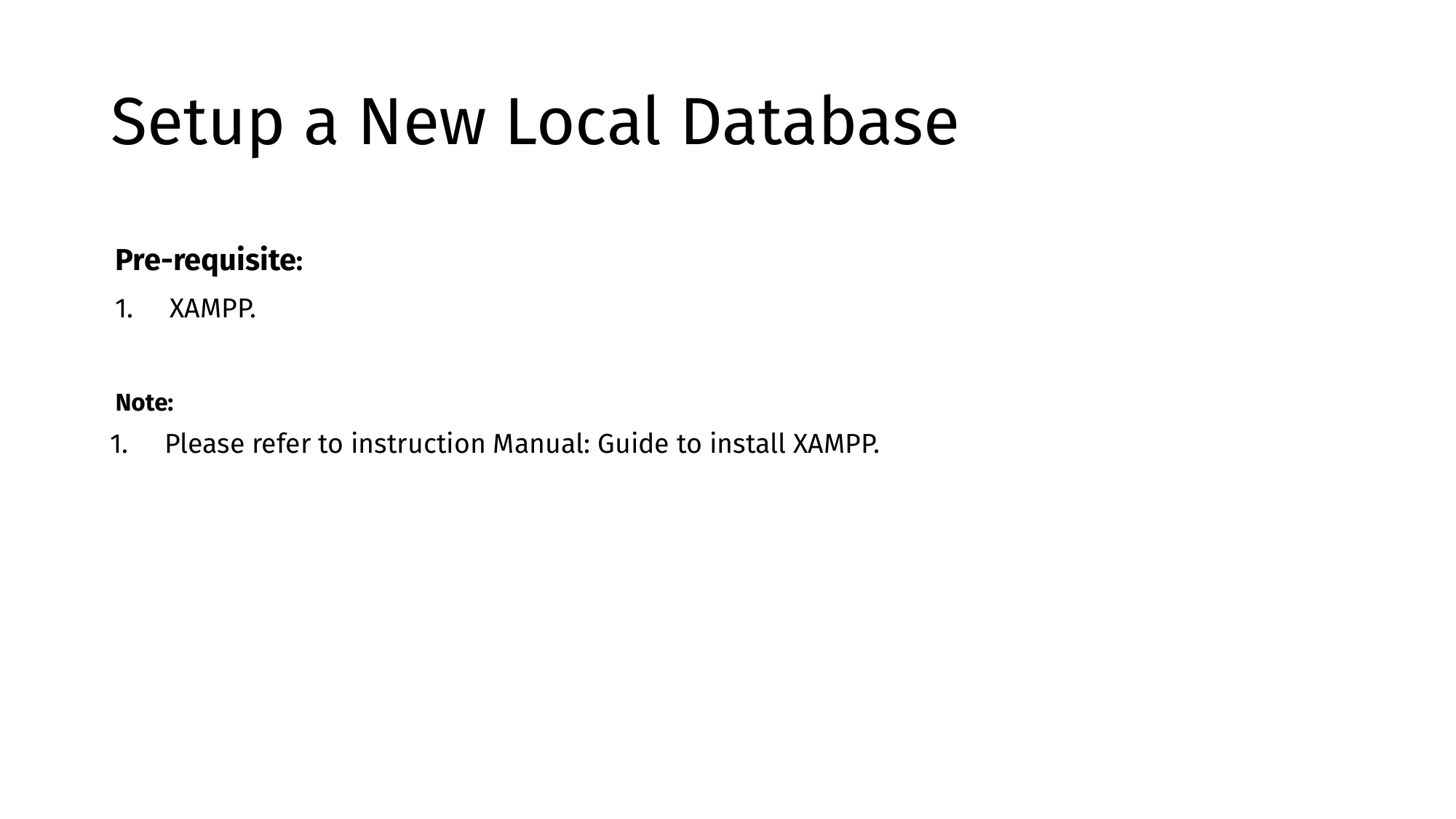

# Setup a New Local Database
Pre-requisite:
XAMPP.

Note:
Please refer to instruction Manual: Guide to install XAMPP.